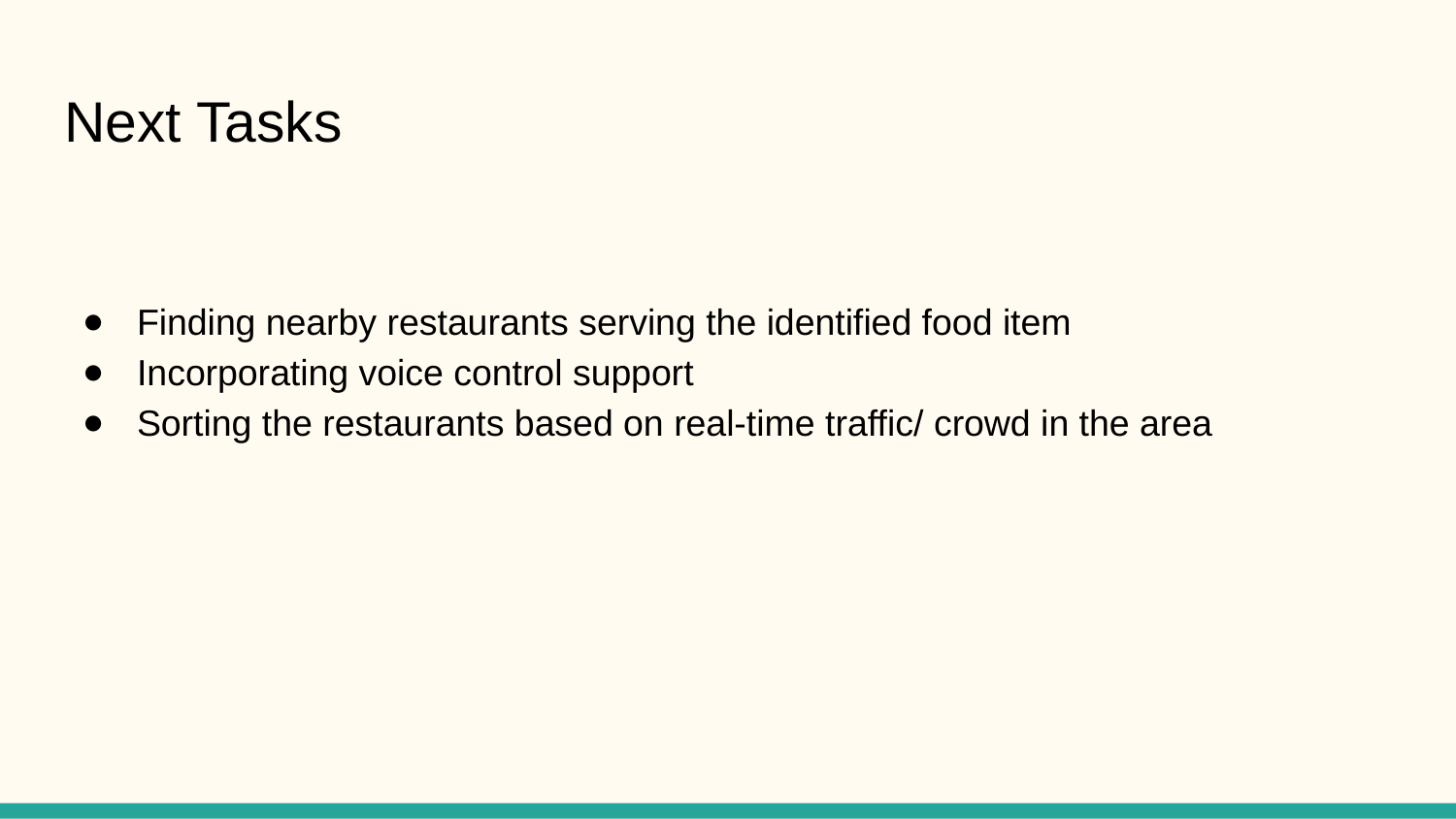

# Next Tasks
Finding nearby restaurants serving the identified food item
Incorporating voice control support
Sorting the restaurants based on real-time traffic/ crowd in the area